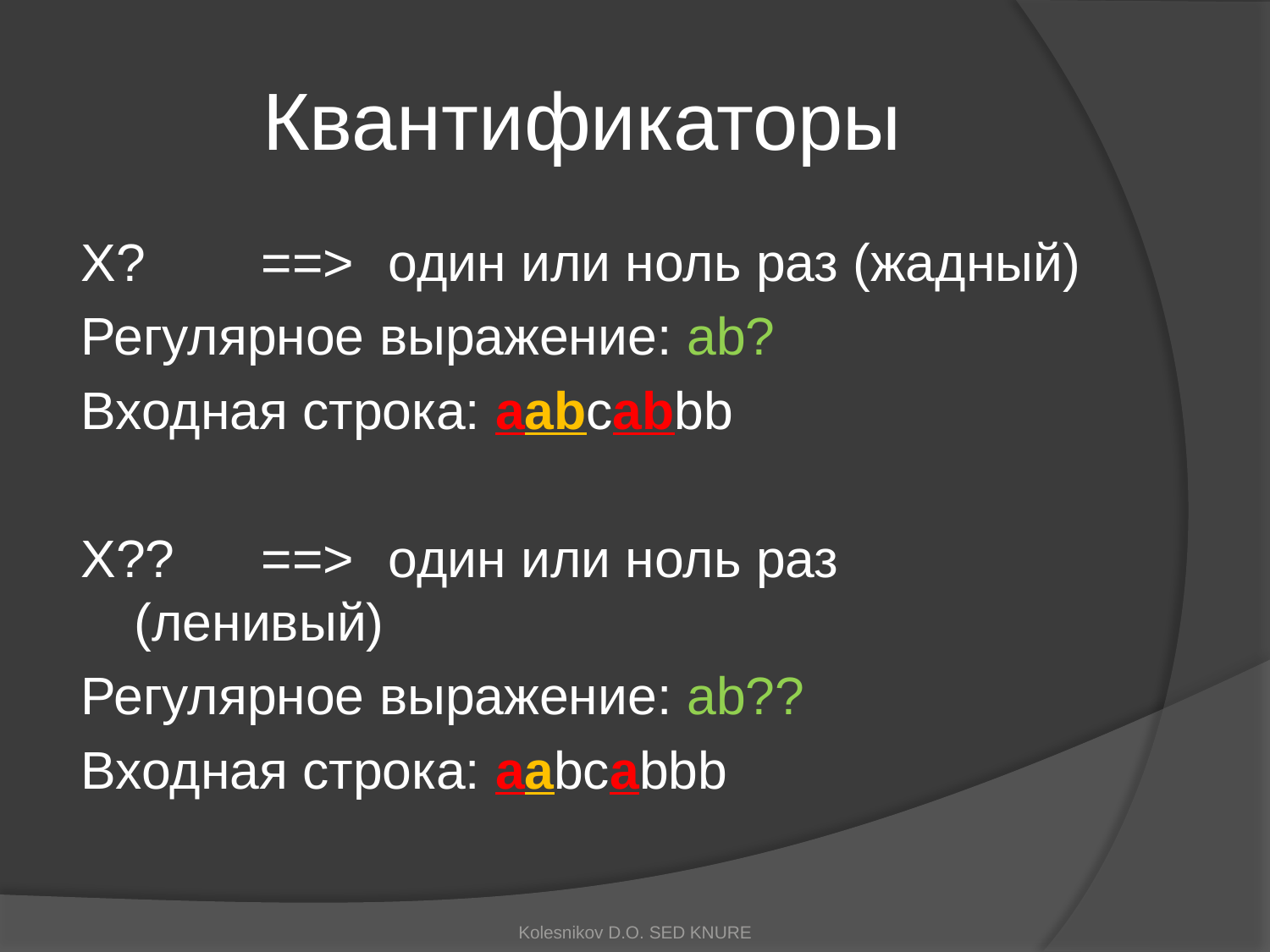

# Квантификаторы
X?	==>	один или ноль раз (жадный)
Регулярное выражение: ab?
Входная строка: aabcabbb

X??	==>	один или ноль раз (ленивый)
Регулярное выражение: ab??
Входная строка: aabcabbb

Kolesnikov D.O. SED KNURE